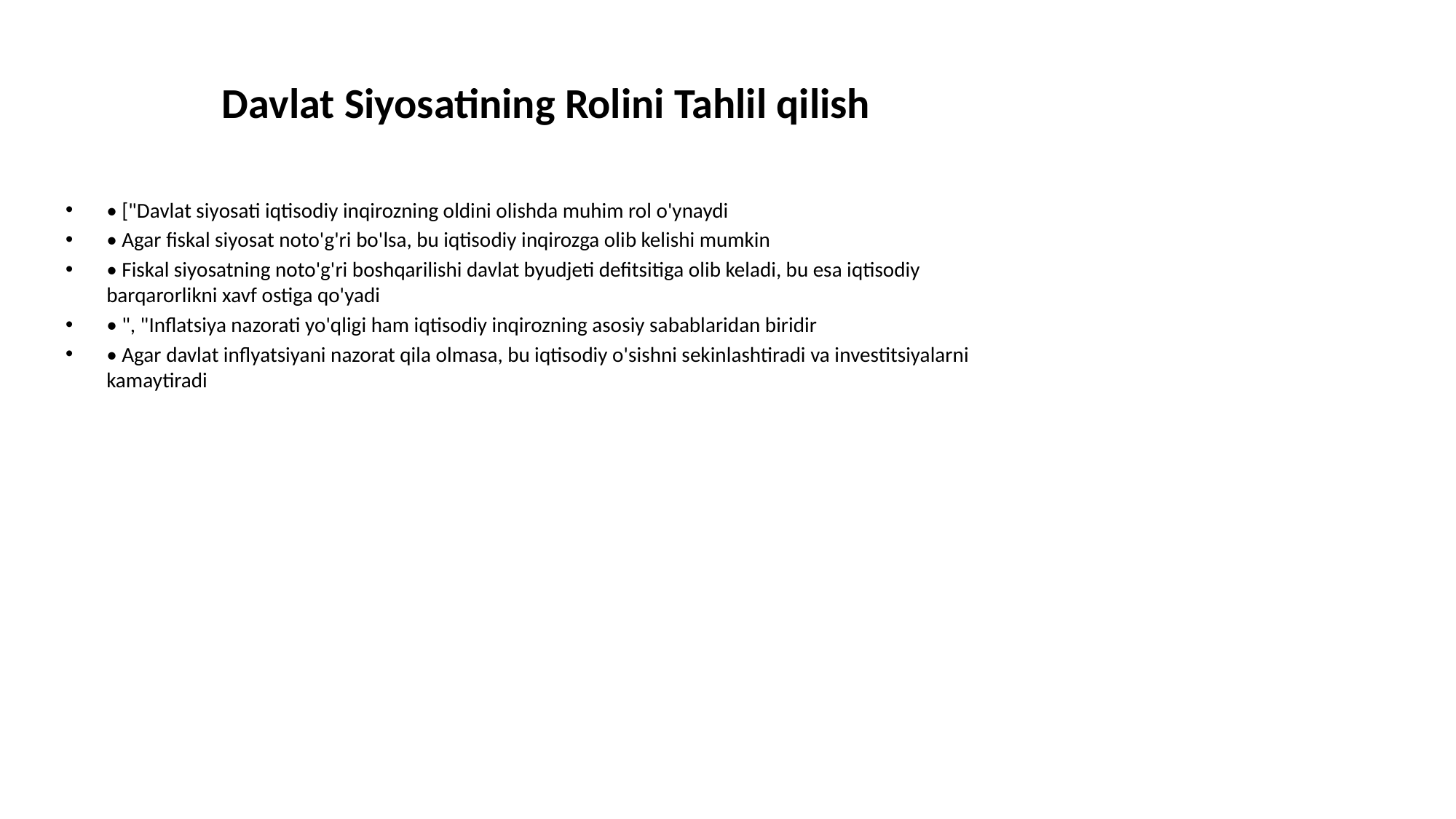

# Davlat Siyosatining Rolini Tahlil qilish
• ["Davlat siyosati iqtisodiy inqirozning oldini olishda muhim rol o'ynaydi
• Agar fiskal siyosat noto'g'ri bo'lsa, bu iqtisodiy inqirozga olib kelishi mumkin
• Fiskal siyosatning noto'g'ri boshqarilishi davlat byudjeti defitsitiga olib keladi, bu esa iqtisodiy barqarorlikni xavf ostiga qo'yadi
• ", "Inflatsiya nazorati yo'qligi ham iqtisodiy inqirozning asosiy sabablaridan biridir
• Agar davlat inflyatsiyani nazorat qila olmasa, bu iqtisodiy o'sishni sekinlashtiradi va investitsiyalarni kamaytiradi